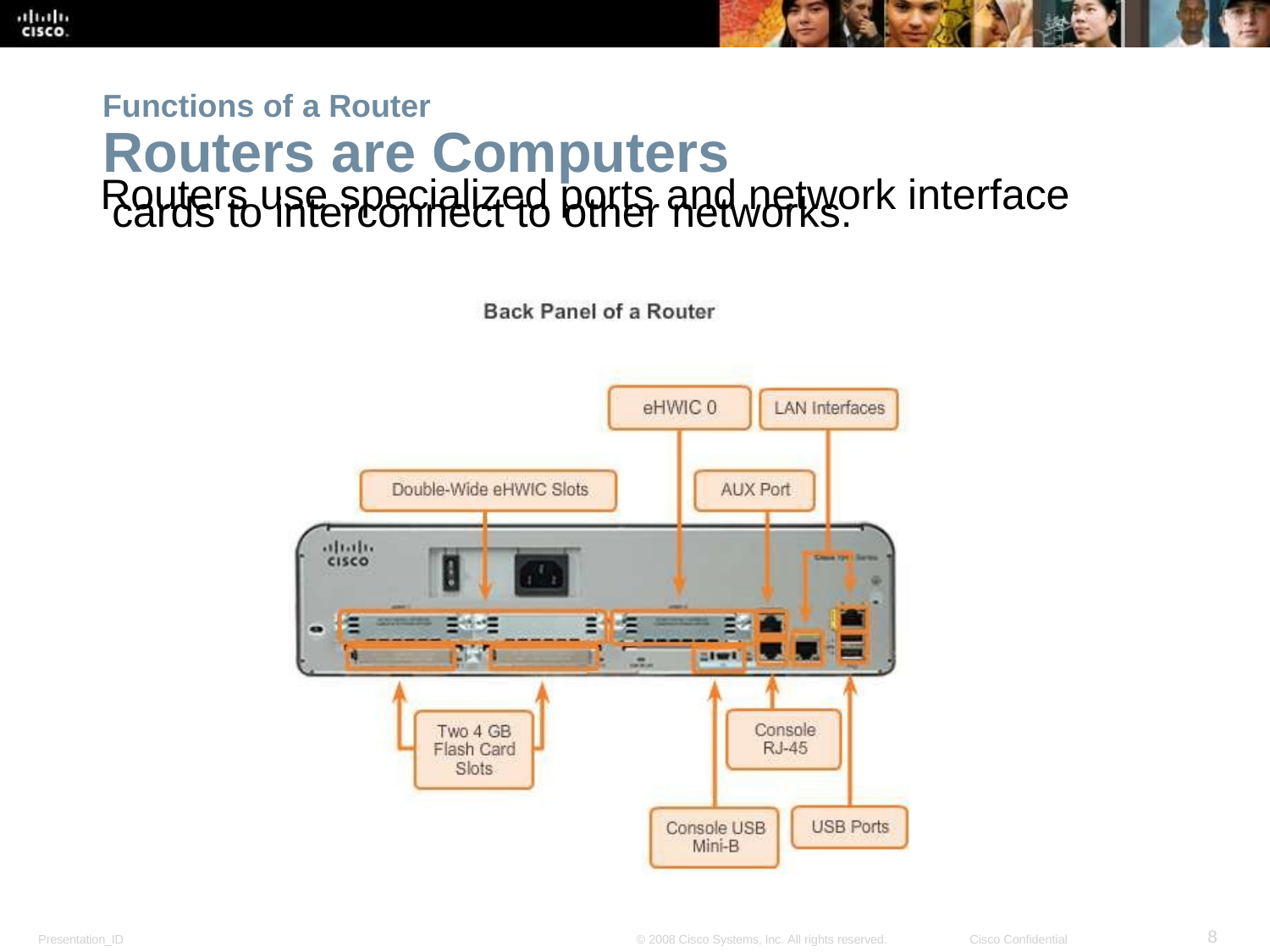

Functions of a Router
Routers are Computers
Routers use specialized ports and network interface  cards to interconnect to other networks.

8
Presentation_ID
© 2008 Cisco Systems, Inc. All rights reserved.
Cisco Confidential